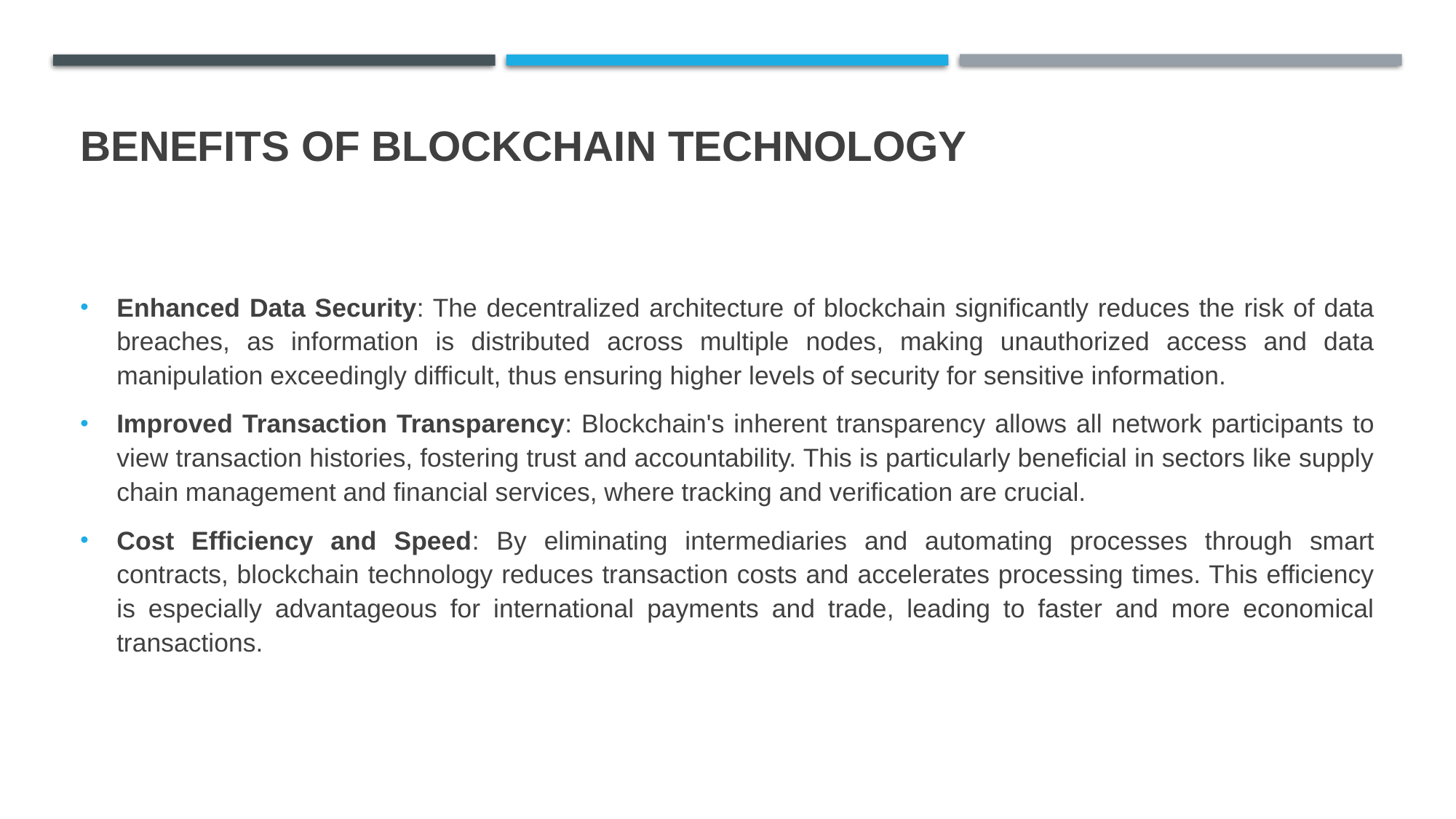

# Benefits of Blockchain Technology
Enhanced Data Security: The decentralized architecture of blockchain significantly reduces the risk of data breaches, as information is distributed across multiple nodes, making unauthorized access and data manipulation exceedingly difficult, thus ensuring higher levels of security for sensitive information.
Improved Transaction Transparency: Blockchain's inherent transparency allows all network participants to view transaction histories, fostering trust and accountability. This is particularly beneficial in sectors like supply chain management and financial services, where tracking and verification are crucial.
Cost Efficiency and Speed: By eliminating intermediaries and automating processes through smart contracts, blockchain technology reduces transaction costs and accelerates processing times. This efficiency is especially advantageous for international payments and trade, leading to faster and more economical transactions.